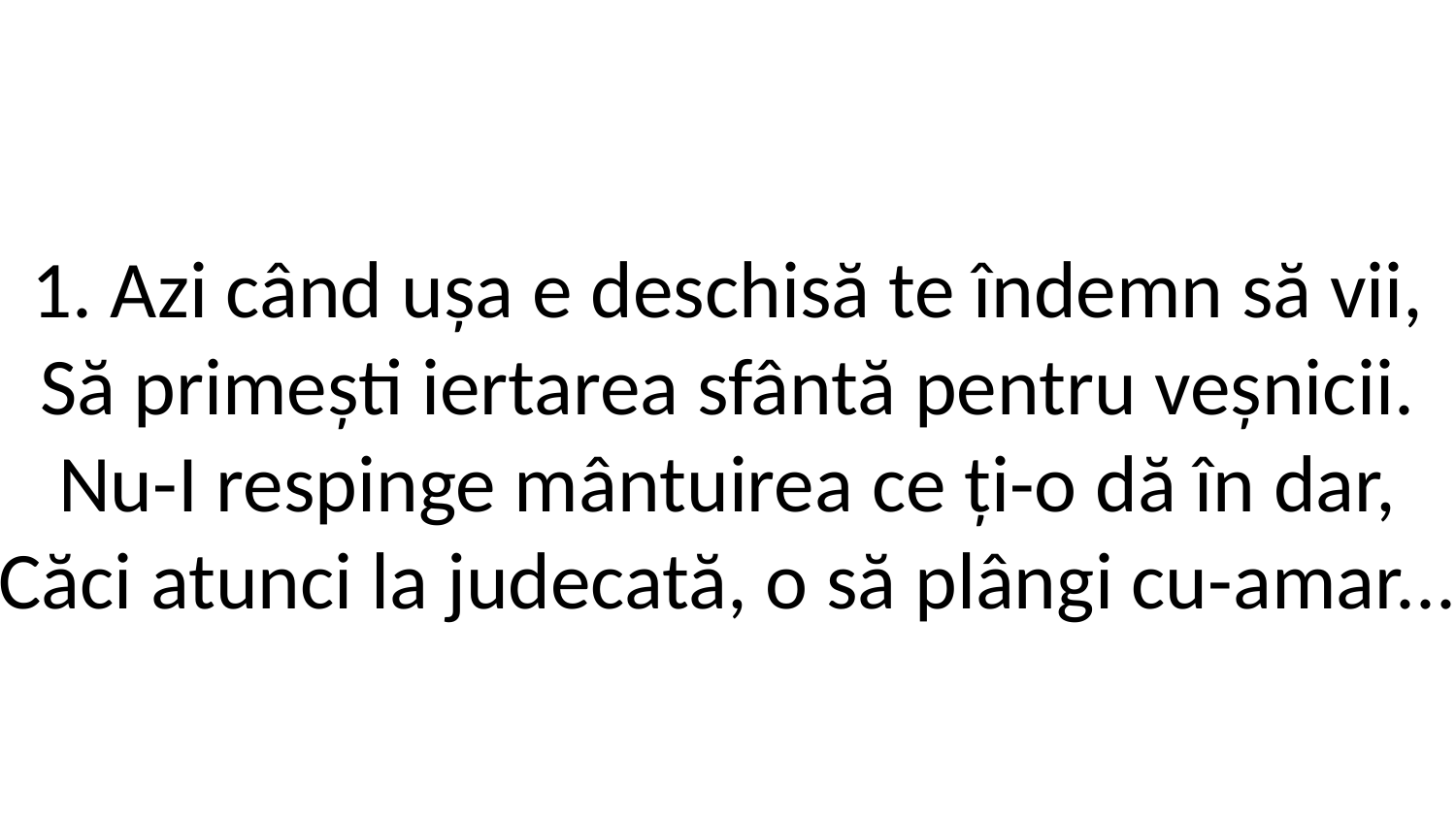

1. Azi când ușa e deschisă te îndemn să vii,
Să primești iertarea sfântă pentru veșnicii.
Nu-I respinge mântuirea ce ți-o dă în dar,
Căci atunci la judecată, o să plângi cu-amar...